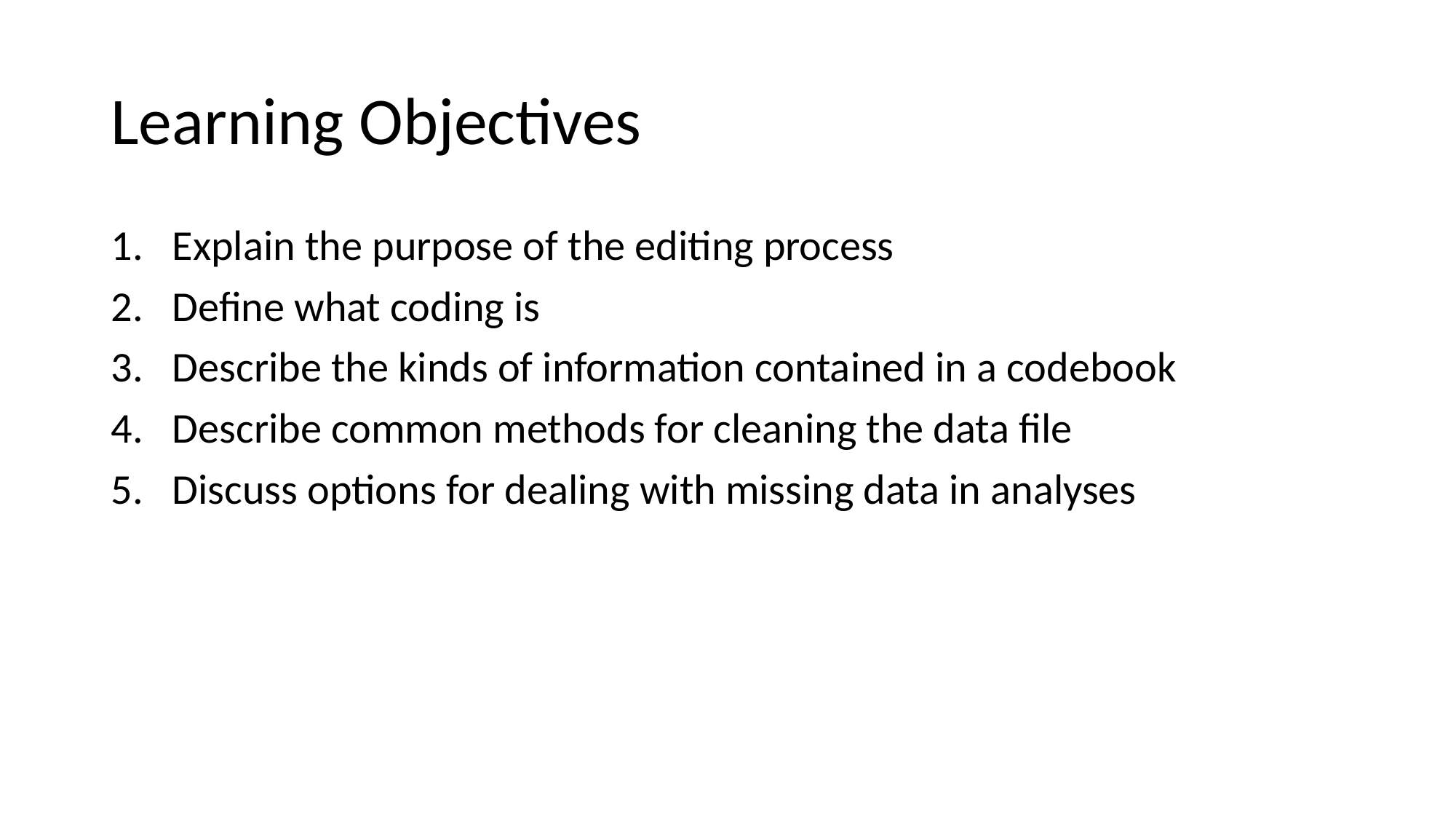

# Learning Objectives
Explain the purpose of the editing process
Define what coding is
Describe the kinds of information contained in a codebook
Describe common methods for cleaning the data file
Discuss options for dealing with missing data in analyses